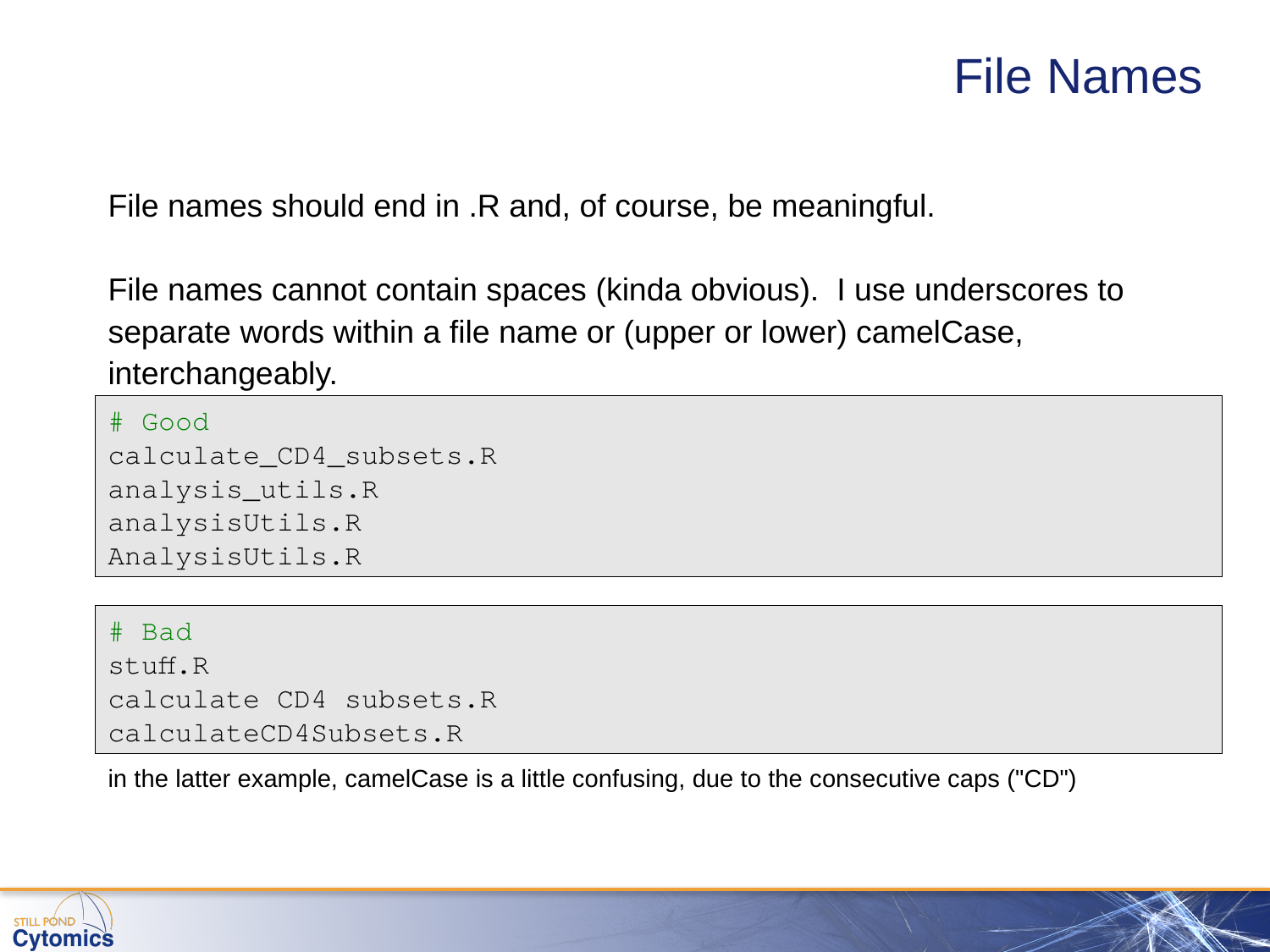

# File Names
File names should end in .R and, of course, be meaningful.

File names cannot contain spaces (kinda obvious).  I use underscores to separate words within a file name or (upper or lower) camelCase, interchangeably.
# Good
calculate_CD4_subsets.R
analysis_utils.R
analysisUtils.R
AnalysisUtils.R
# Bad
stuff.R
calculate CD4 subsets.R
calculateCD4Subsets.R
in the latter example, camelCase is a little confusing, due to the consecutive caps ("CD")